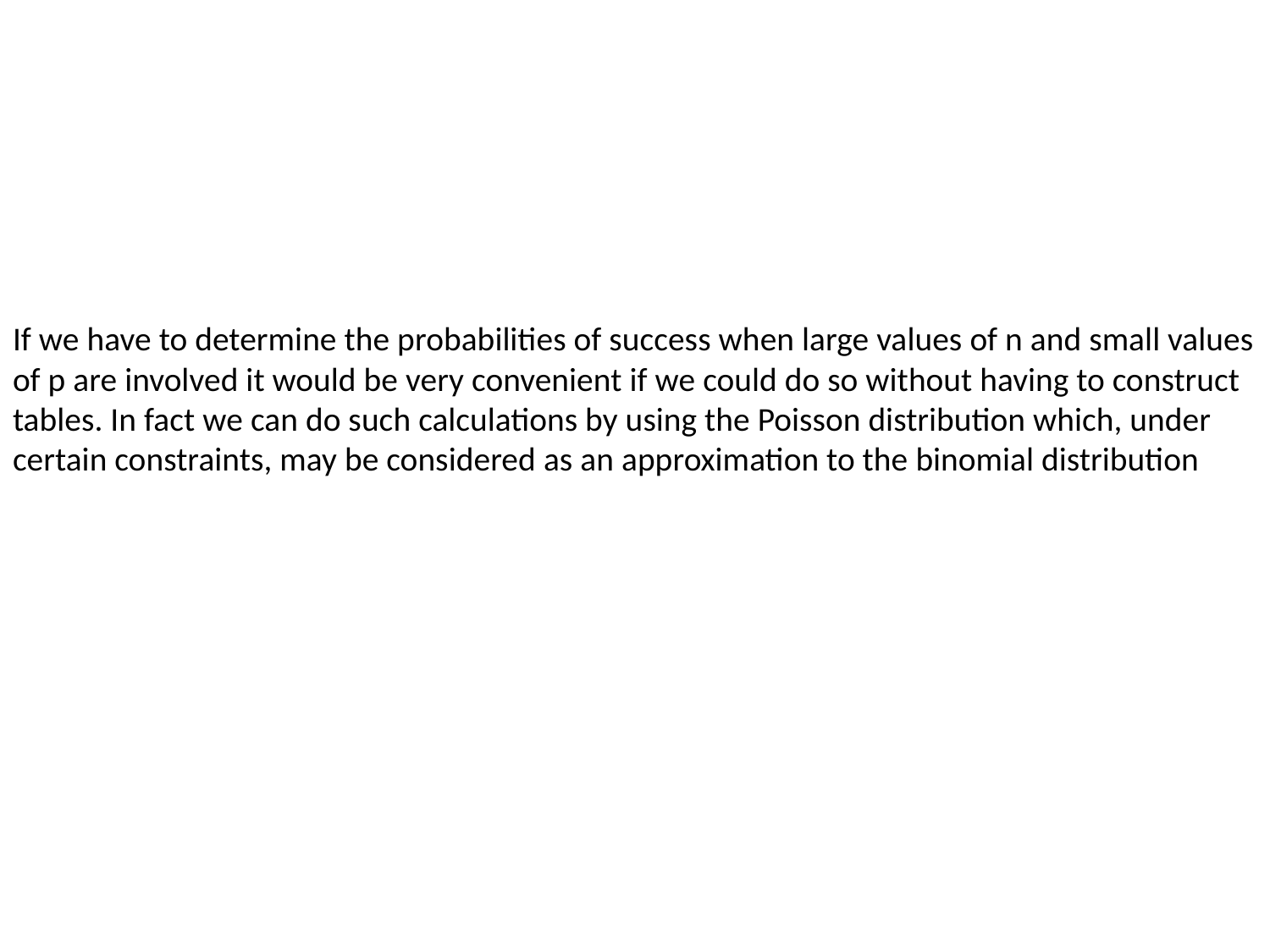

# If we have to determine the probabilities of success when large values of n and small values of p are involved it would be very convenient if we could do so without having to construct tables. In fact we can do such calculations by using the Poisson distribution which, under certain constraints, may be considered as an approximation to the binomial distribution